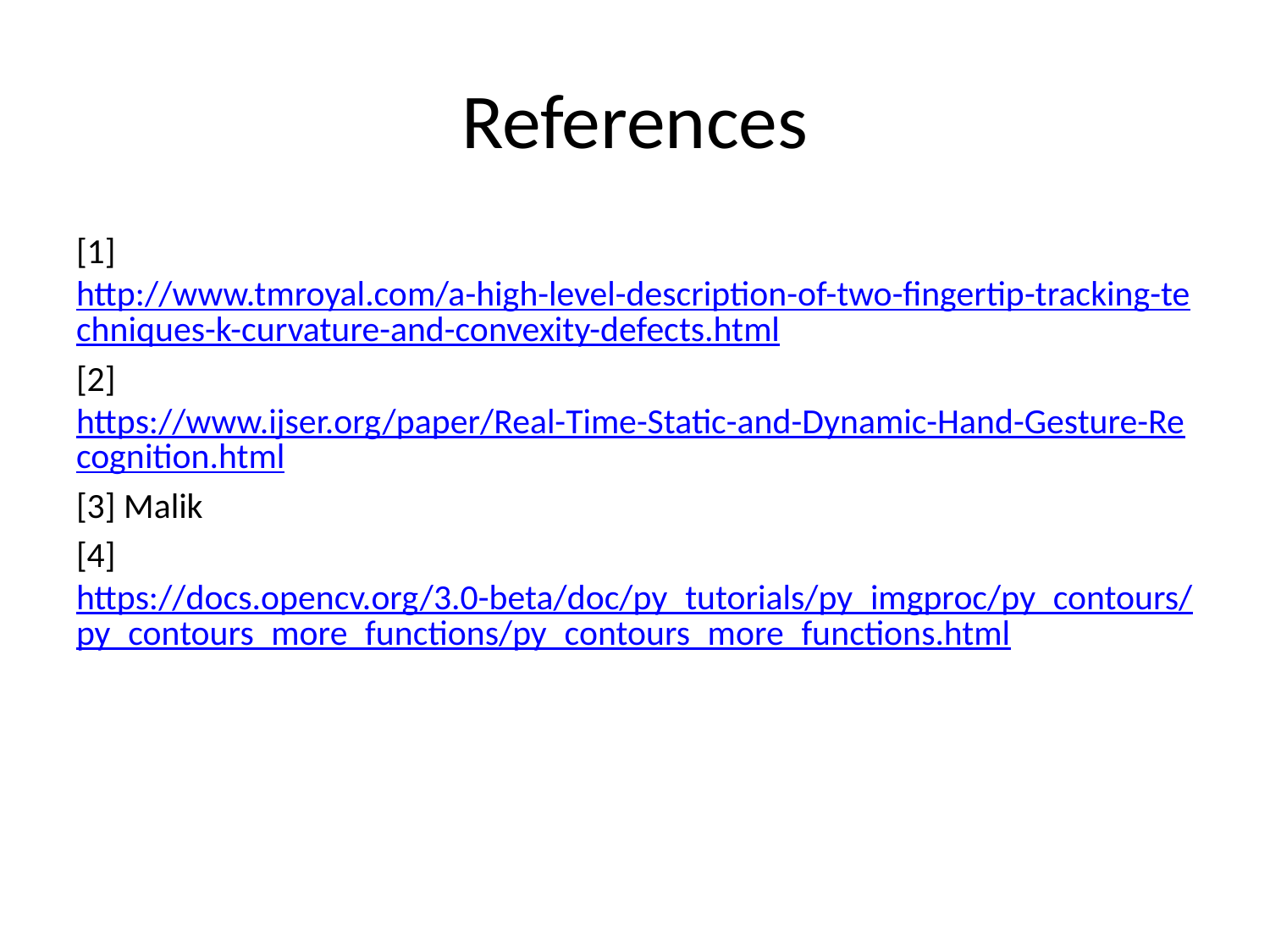

# References
[1] http://www.tmroyal.com/a-high-level-description-of-two-fingertip-tracking-techniques-k-curvature-and-convexity-defects.html
[2] https://www.ijser.org/paper/Real-Time-Static-and-Dynamic-Hand-Gesture-Recognition.html
[3] Malik
[4] https://docs.opencv.org/3.0-beta/doc/py_tutorials/py_imgproc/py_contours/py_contours_more_functions/py_contours_more_functions.html